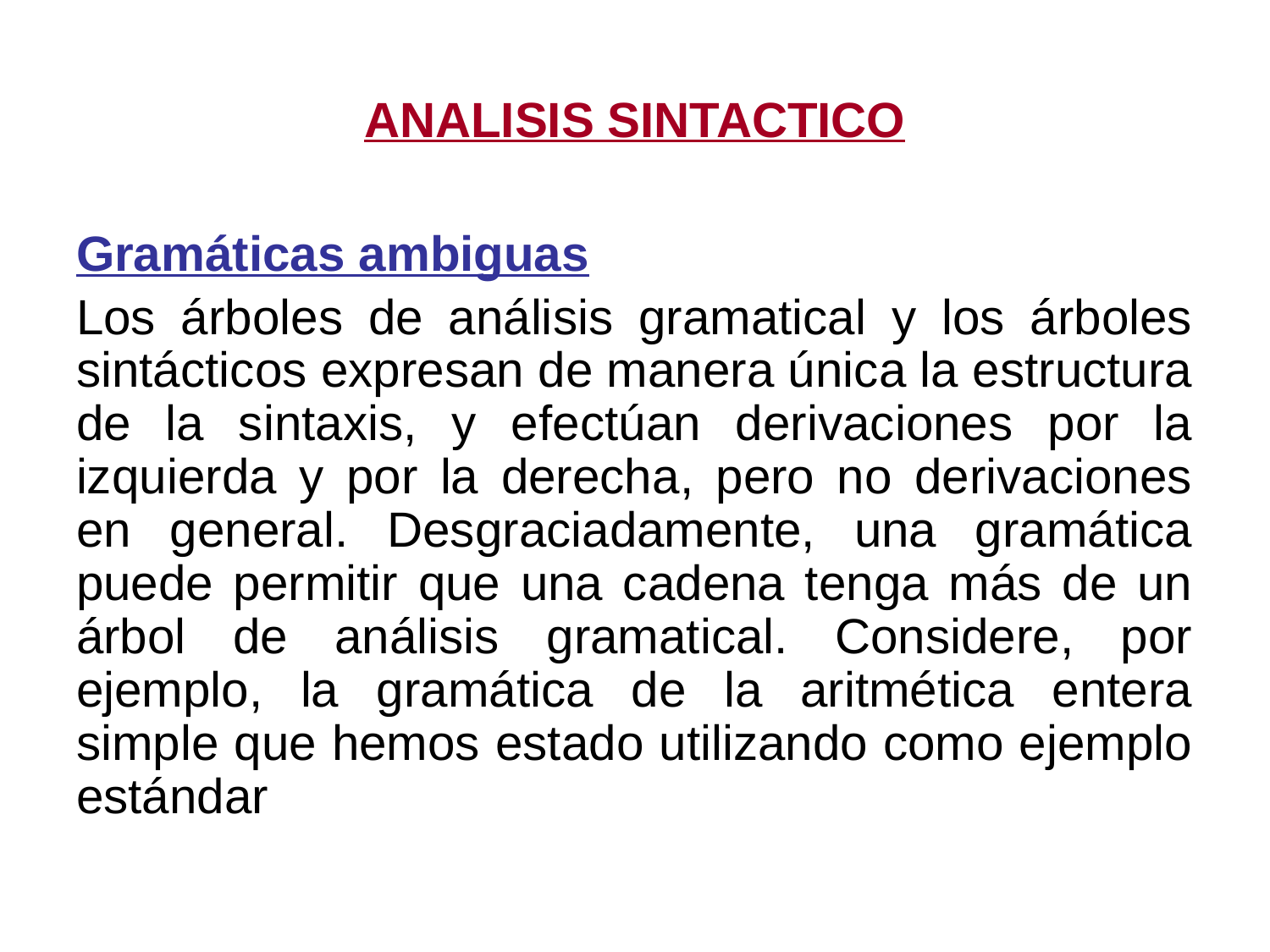

# ANALISIS SINTACTICO
Gramáticas ambiguas
Los árboles de análisis gramatical y los árboles sintácticos expresan de manera única la estructura de la sintaxis, y efectúan derivaciones por la izquierda y por la derecha, pero no derivaciones en general. Desgraciadamente, una gramática puede permitir que una cadena tenga más de un árbol de análisis gramatical. Considere, por ejemplo, la gramática de la aritmética entera simple que hemos estado utilizando como ejemplo estándar